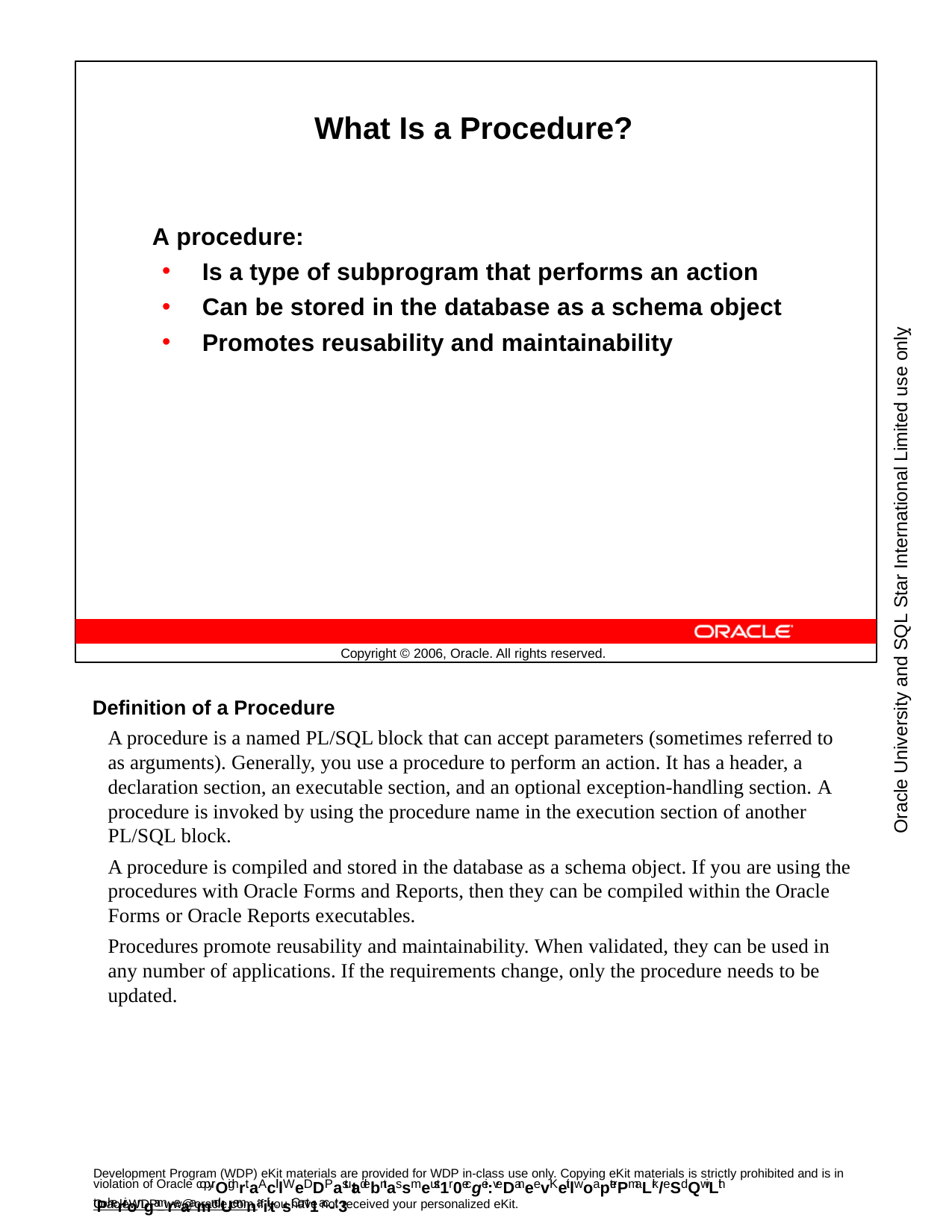

What Is a Procedure?
A procedure:
Is a type of subprogram that performs an action
Can be stored in the database as a schema object
Promotes reusability and maintainability
Oracle University and SQL Star International Limited use onlyฺ
Copyright © 2006, Oracle. All rights reserved.
Definition of a Procedure
A procedure is a named PL/SQL block that can accept parameters (sometimes referred to  as arguments). Generally, you use a procedure to perform an action. It has a header, a  declaration section, an executable section, and an optional exception-handling section. A  procedure is invoked by using the procedure name in the execution section of another  PL/SQL block.
A procedure is compiled and stored in the database as a schema object. If you are using the  procedures with Oracle Forms and Reports, then they can be compiled within the Oracle  Forms or Oracle Reports executables.
Procedures promote reusability and maintainability. When validated, they can be used in  any number of applications. If the requirements change, only the procedure needs to be  updated.
Development Program (WDP) eKit materials are provided for WDP in-class use only. Copying eKit materials is strictly prohibited and is in
violation of Oracle copyrOighrt.aAclllWeDDP astutadebntas smeust1r0ecgei:veDaneevKeitlwoapterPmaLrk/eSdQwiLth tPherirongamreaamnd Uemnaiilt. sCont1ac-t3
OracleWDP_ww@oracle.com if you have not received your personalized eKit.